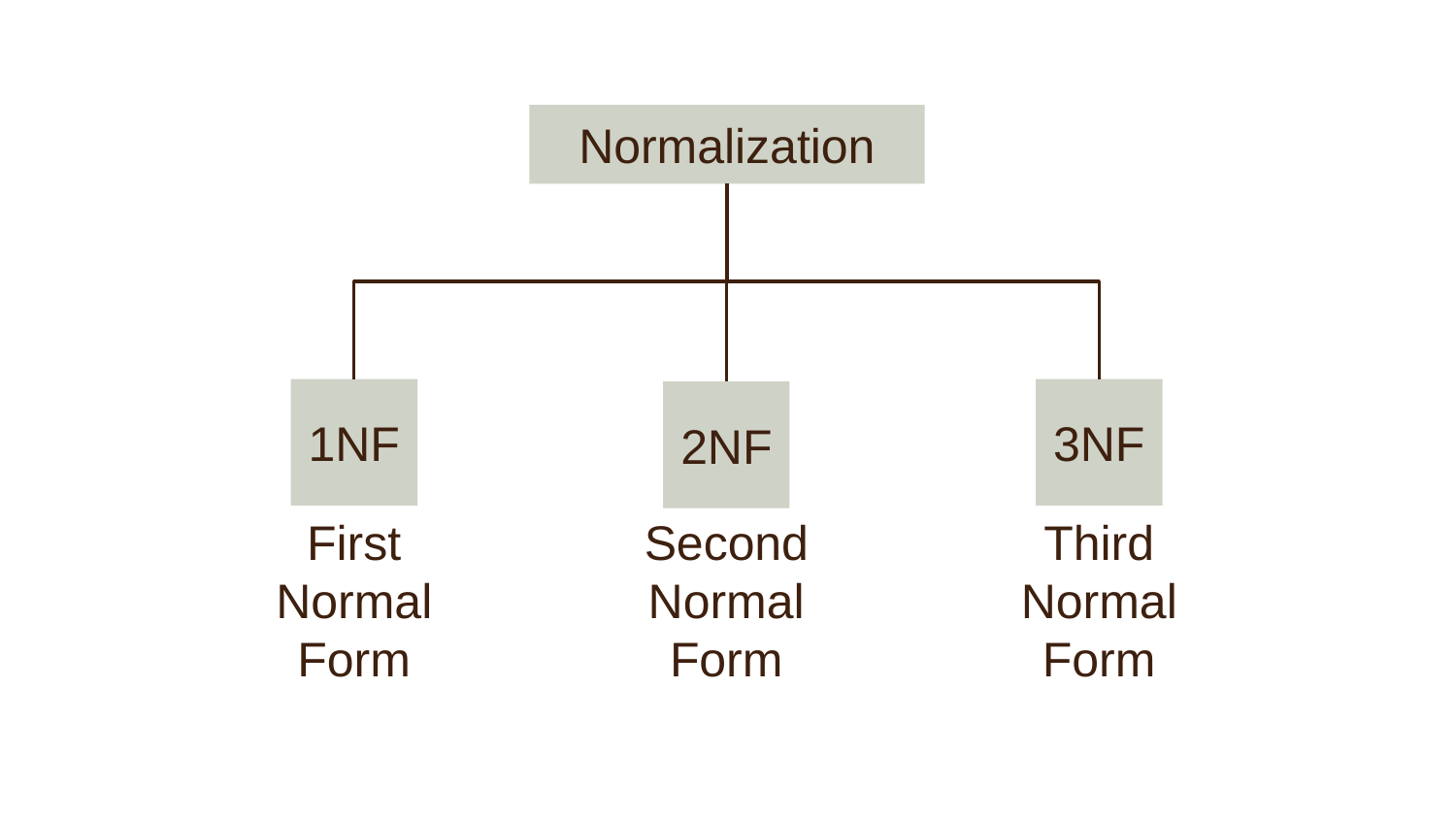

Normalization
3NF
1NF
2NF
First Normal Form
Third Normal Form
Second Normal Form